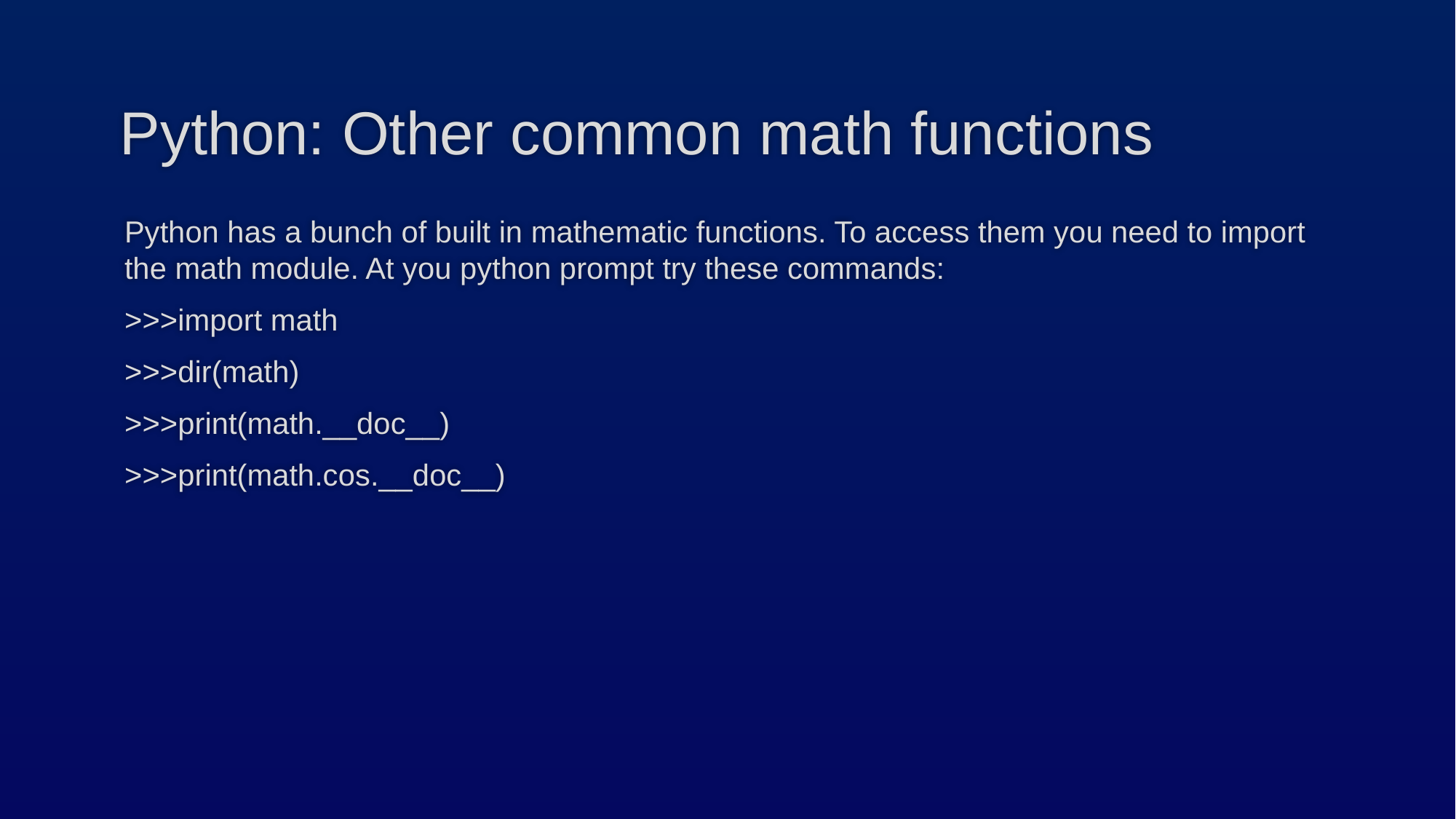

# Python: Other common math functions
Python has a bunch of built in mathematic functions. To access them you need to import the math module. At you python prompt try these commands:
>>>import math
>>>dir(math)
>>>print(math.__doc__)
>>>print(math.cos.__doc__)